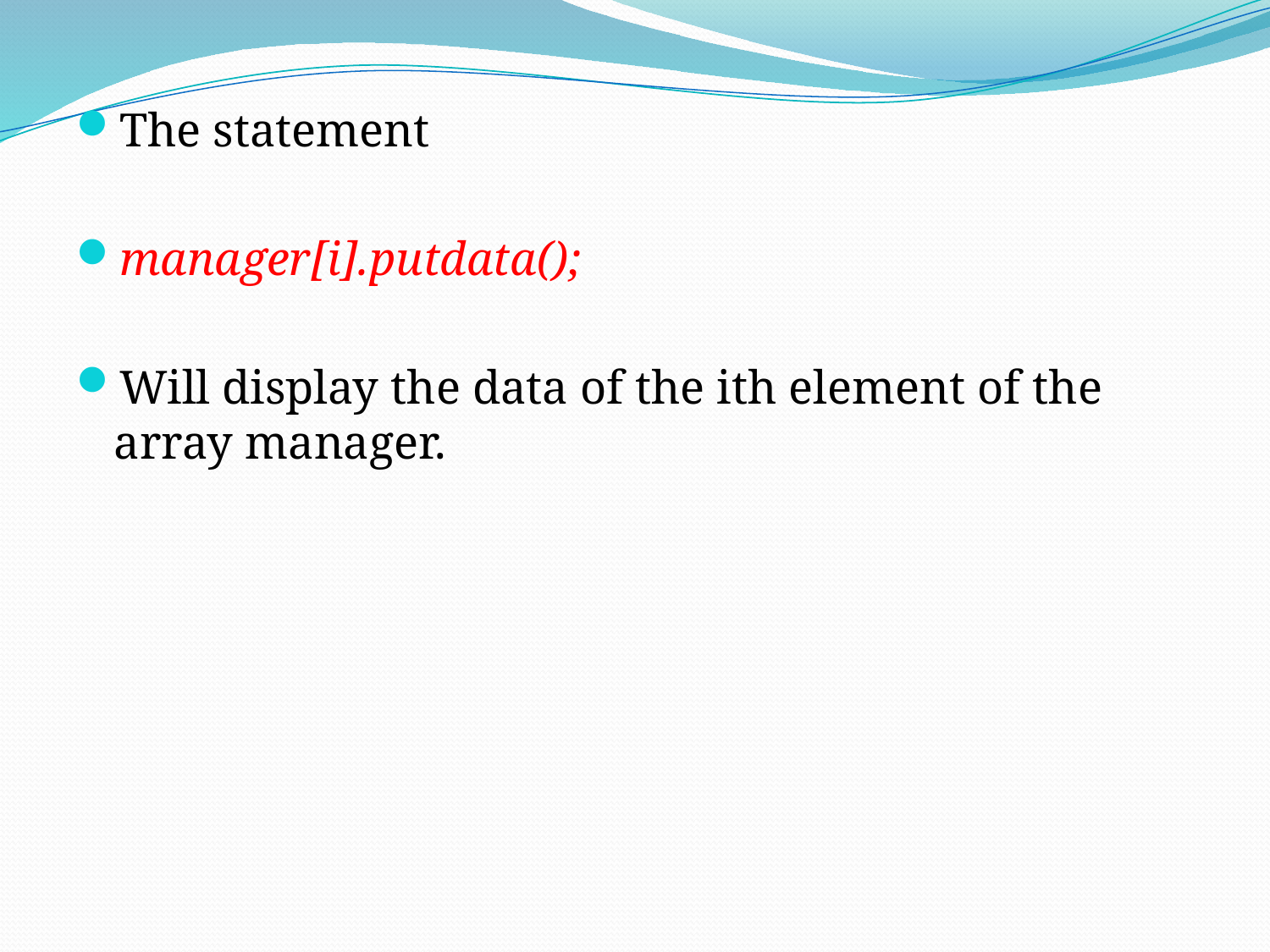

The statement

manager[i].putdata();

Will display the data of the ith element of the array manager.